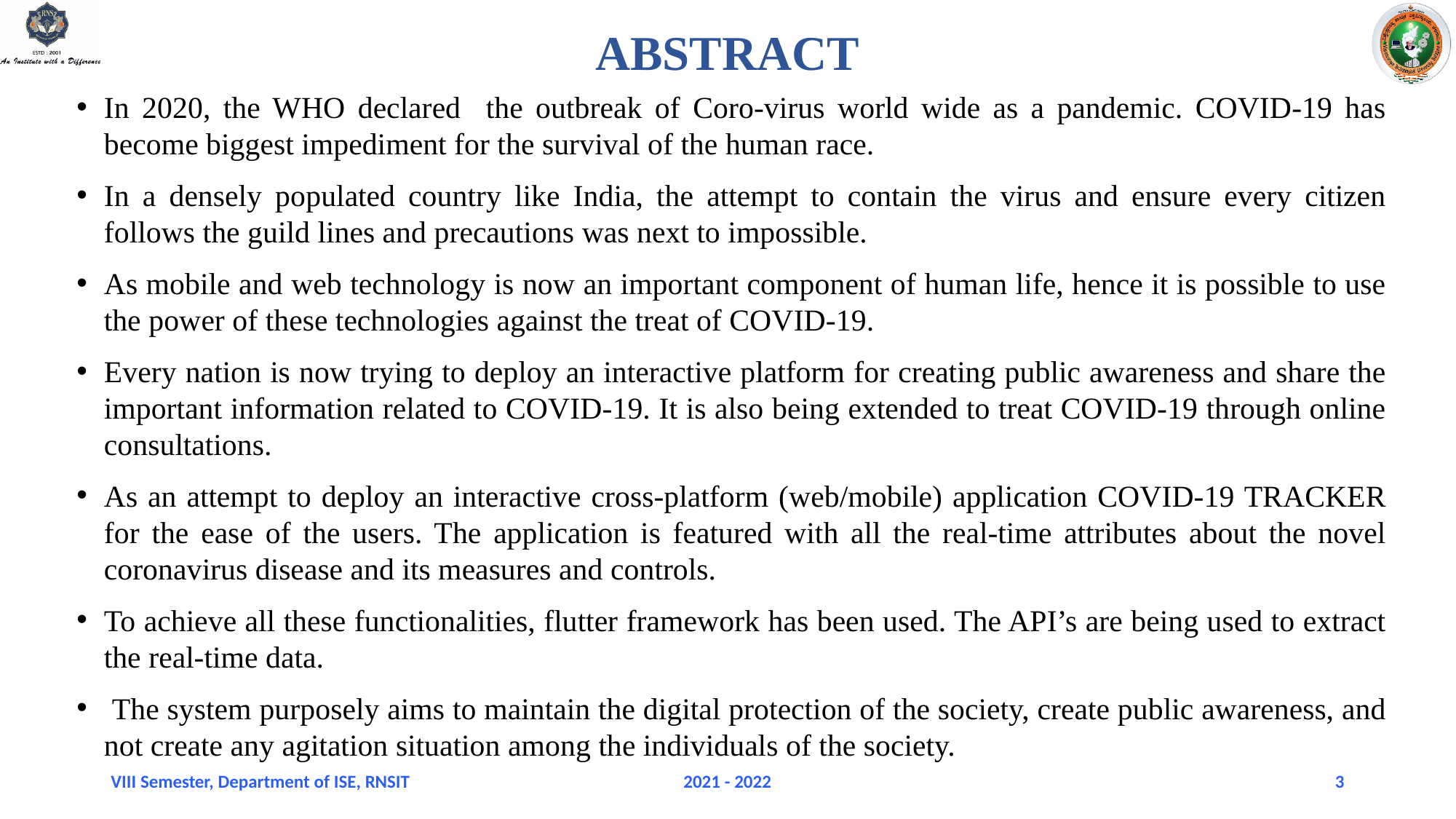

# ABSTRACT
In 2020, the WHO declared  the outbreak of Coro-virus world wide as a pandemic. COVID-19 has become biggest impediment for the survival of the human race.
In a densely populated country like India, the attempt to contain the virus and ensure every citizen follows the guild lines and precautions was next to impossible.
As mobile and web technology is now an important component of human life, hence it is possible to use the power of these technologies against the treat of COVID-19.
Every nation is now trying to deploy an interactive platform for creating public awareness and share the important information related to COVID-19. It is also being extended to treat COVID-19 through online consultations.
As an attempt to deploy an interactive cross-platform (web/mobile) application COVID-19 TRACKER for the ease of the users. The application is featured with all the real-time attributes about the novel coronavirus disease and its measures and controls.
To achieve all these functionalities, flutter framework has been used. The API’s are being used to extract the real-time data.
 The system purposely aims to maintain the digital protection of the society, create public awareness, and not create any agitation situation among the individuals of the society.

VIII Semester, Department of ISE, RNSIT
2021 - 2022
3